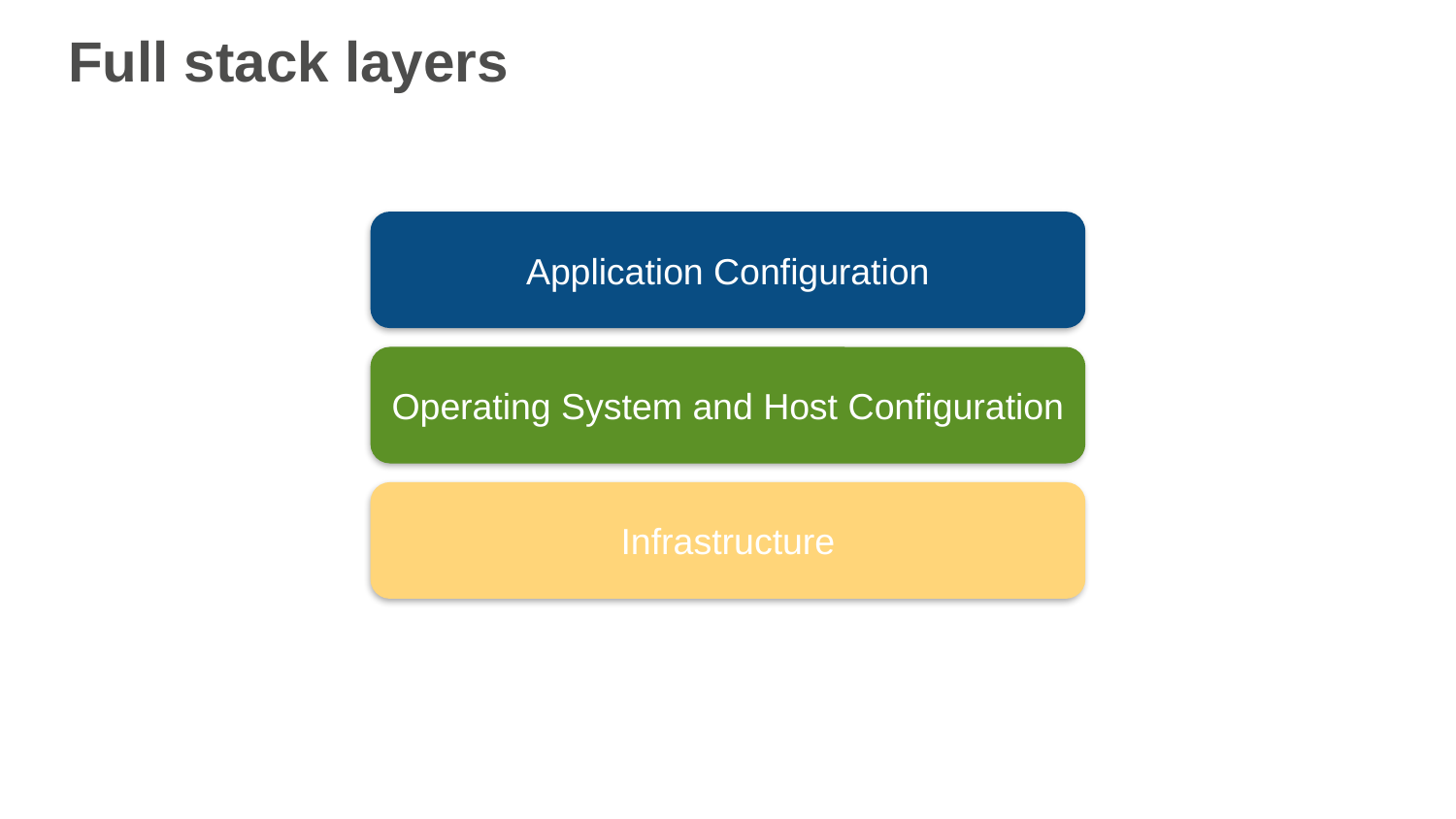

# Full stack layers
Application Configuration
Operating System and Host Configuration
Infrastructure